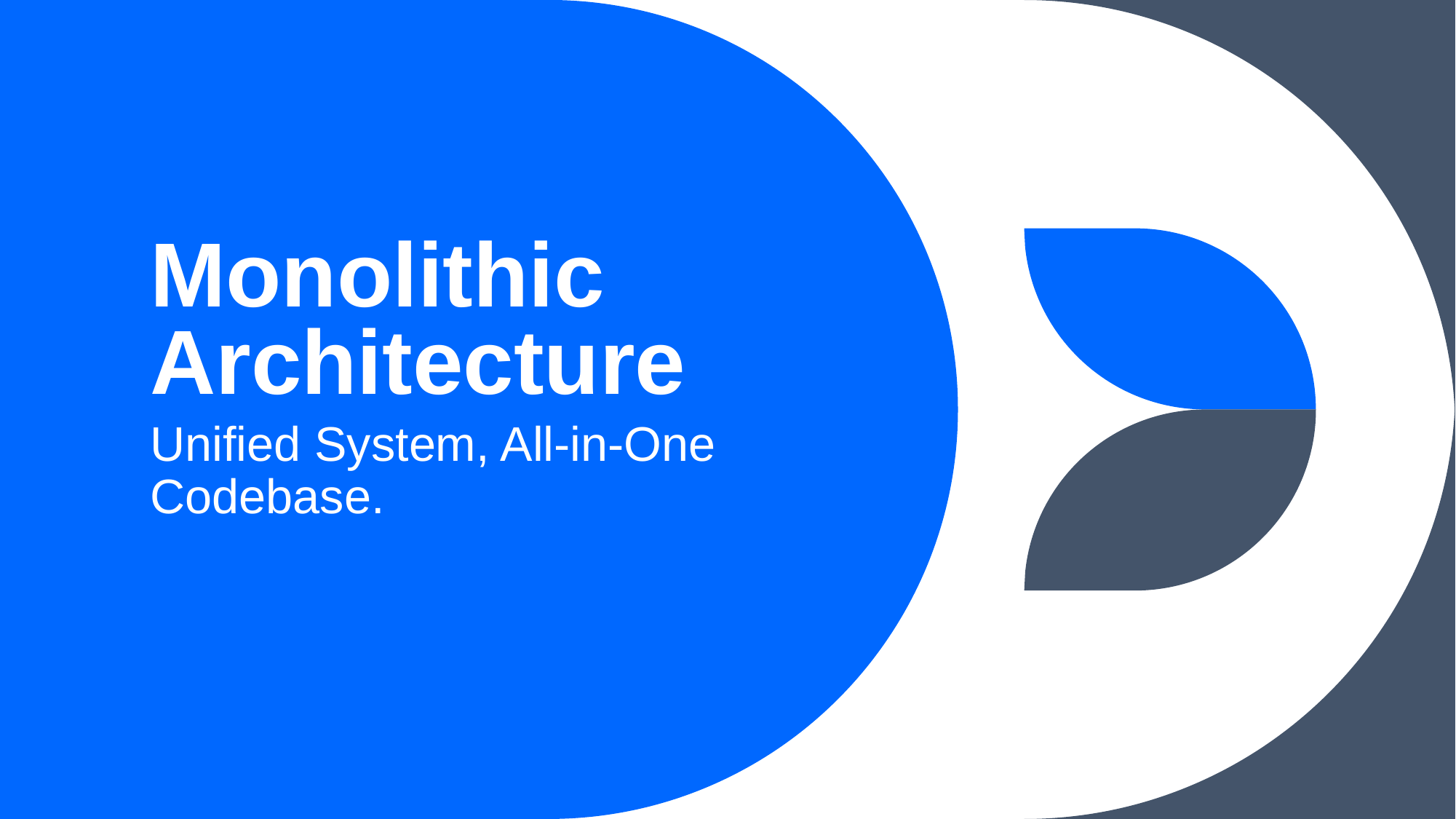

# Monolithic Architecture
Unified System, All-in-One Codebase.